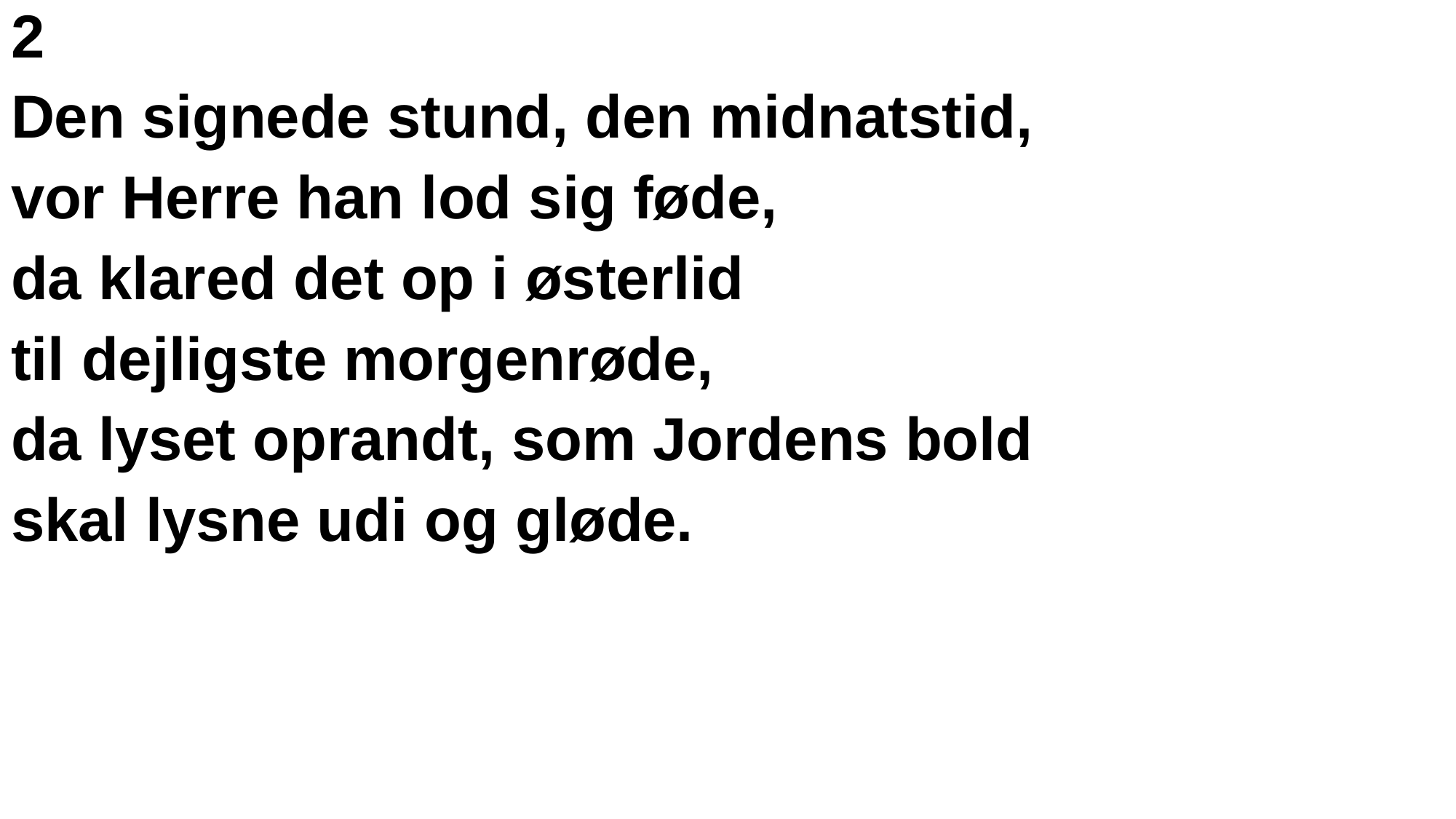

2
Den signede stund, den midnatstid,
vor Herre han lod sig føde,
da klared det op i østerlid
til dejligste morgenrøde,
da lyset oprandt, som Jordens bold
skal lysne udi og gløde.
#